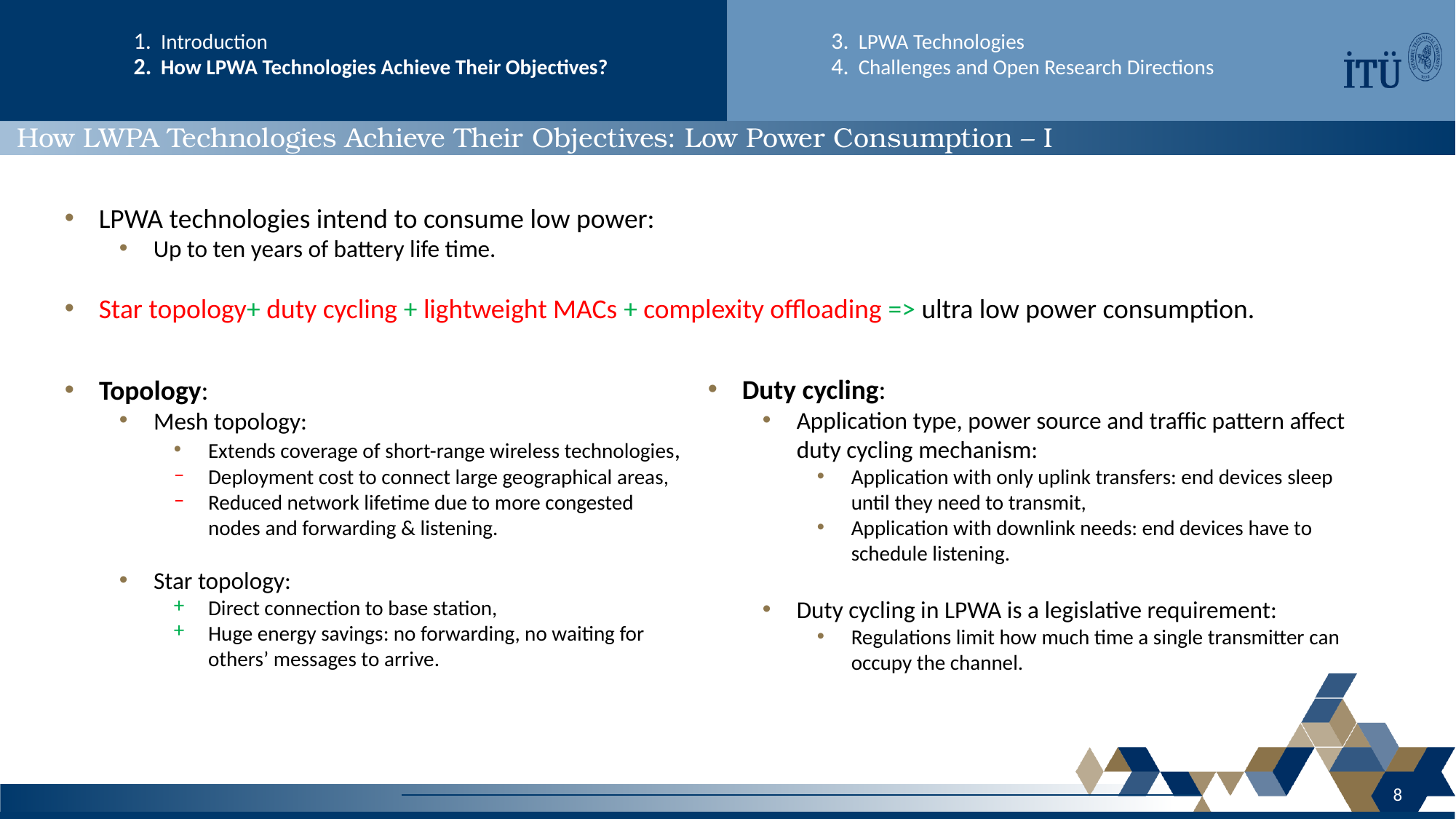

Introduction
How LPWA Technologies Achieve Their Objectives?
LPWA Technologies
Challenges and Open Research Directions
 How LWPA Technologies Achieve Their Objectives: Low Power Consumption – I
LPWA technologies intend to consume low power:
Up to ten years of battery life time.

Star topology+ duty cycling + lightweight MACs + complexity offloading => ultra low power consumption.

Duty cycling:
Application type, power source and traffic pattern affect duty cycling mechanism:
Application with only uplink transfers: end devices sleep until they need to transmit,
Application with downlink needs: end devices have to schedule listening.

Duty cycling in LPWA is a legislative requirement:
Regulations limit how much time a single transmitter can occupy the channel.
Topology:
Mesh topology:
Extends coverage of short-range wireless technologies,
Deployment cost to connect large geographical areas,
Reduced network lifetime due to more congested nodes and forwarding & listening.

Star topology:
Direct connection to base station,
Huge energy savings: no forwarding, no waiting for others’ messages to arrive.

8